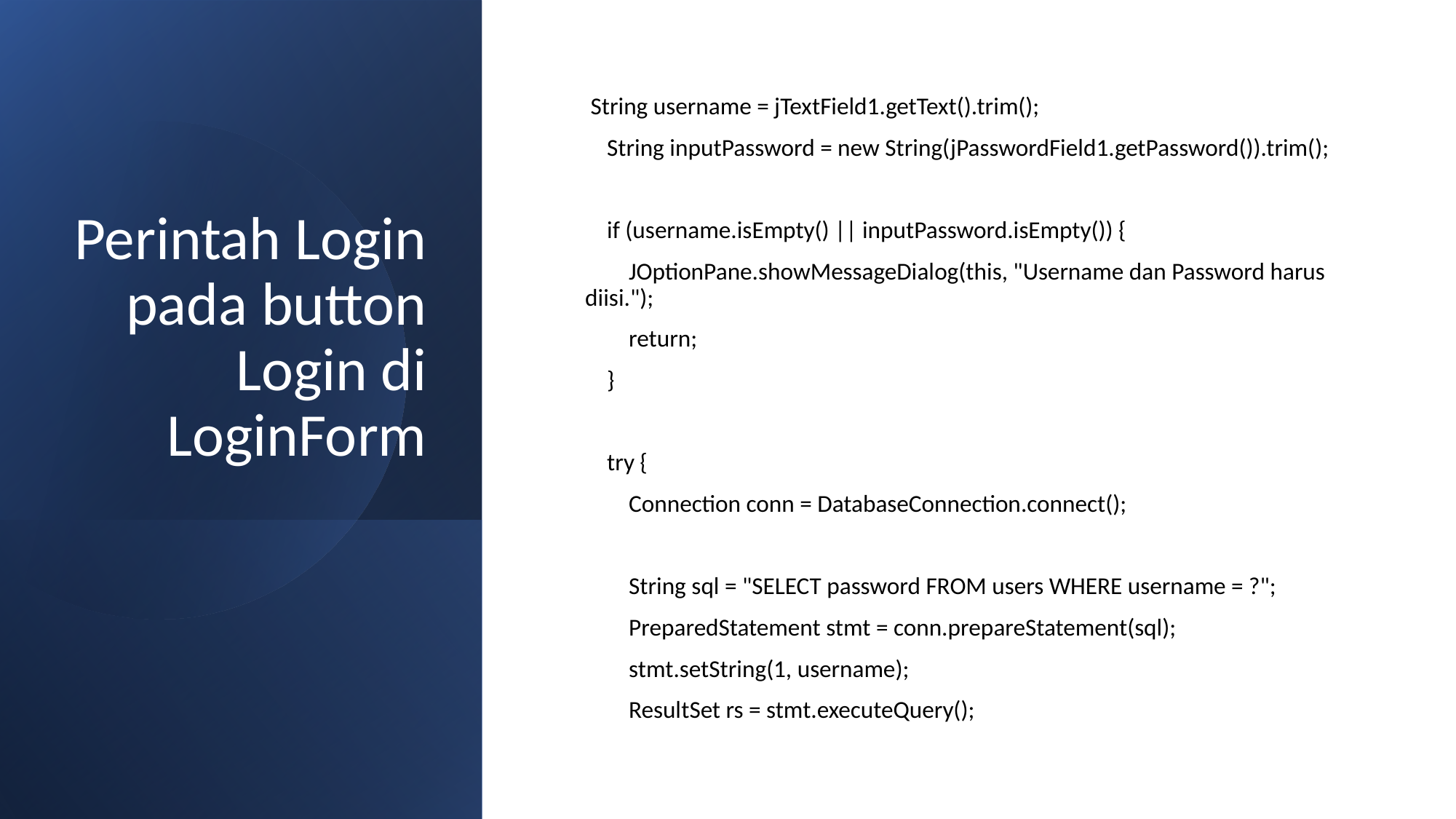

# Perintah Login pada button Login di LoginForm
 String username = jTextField1.getText().trim();
    String inputPassword = new String(jPasswordField1.getPassword()).trim();

    if (username.isEmpty() || inputPassword.isEmpty()) {
        JOptionPane.showMessageDialog(this, "Username dan Password harus diisi.");
        return;
    }

    try {
        Connection conn = DatabaseConnection.connect();

        String sql = "SELECT password FROM users WHERE username = ?";
        PreparedStatement stmt = conn.prepareStatement(sql);
        stmt.setString(1, username);
        ResultSet rs = stmt.executeQuery();